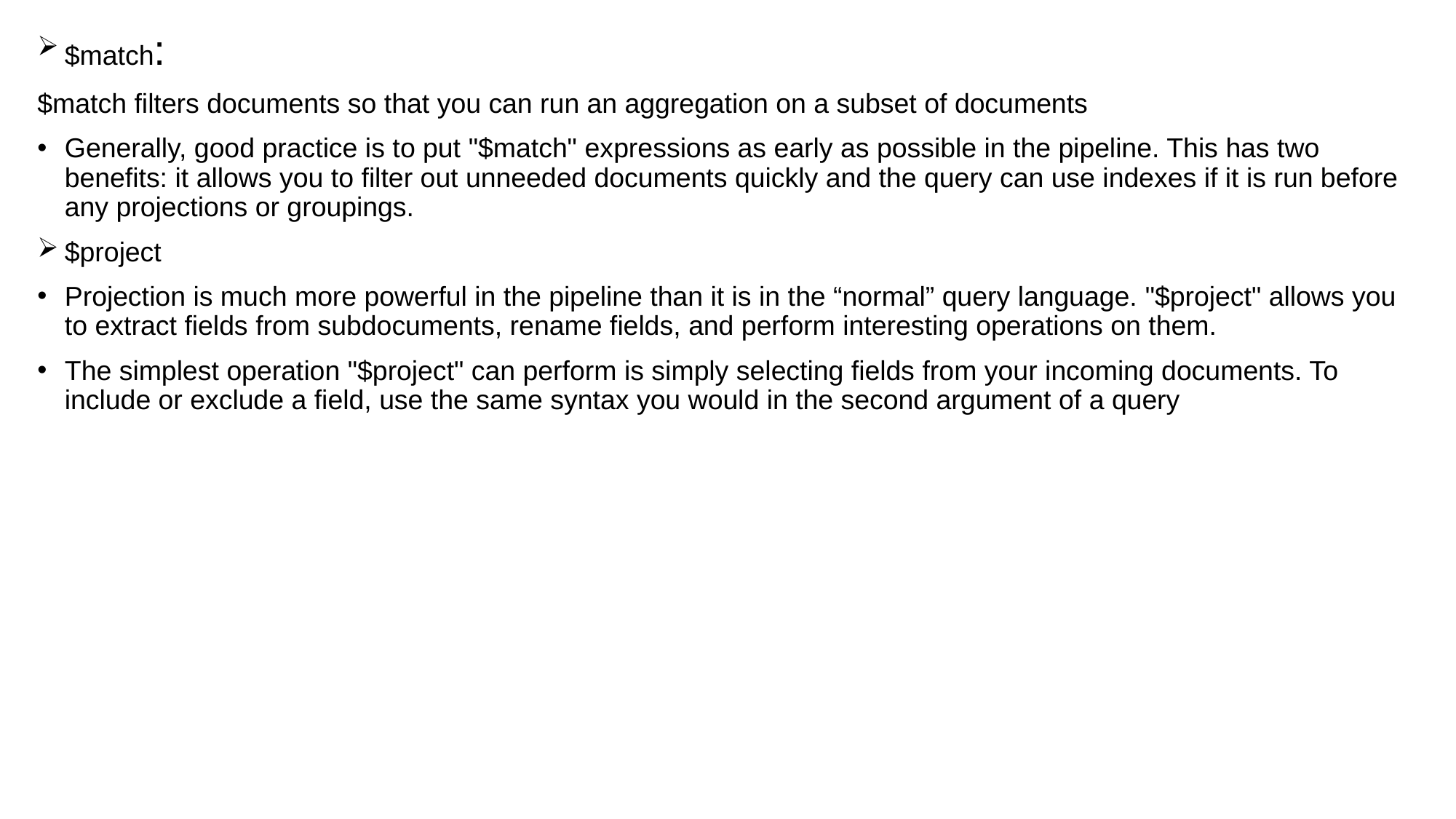

$match:
$match filters documents so that you can run an aggregation on a subset of documents
Generally, good practice is to put "$match" expressions as early as possible in the pipeline. This has two benefits: it allows you to filter out unneeded documents quickly and the query can use indexes if it is run before any projections or groupings.
$project
Projection is much more powerful in the pipeline than it is in the “normal” query language. "$project" allows you to extract fields from subdocuments, rename fields, and perform interesting operations on them.
The simplest operation "$project" can perform is simply selecting fields from your incoming documents. To include or exclude a field, use the same syntax you would in the second argument of a query